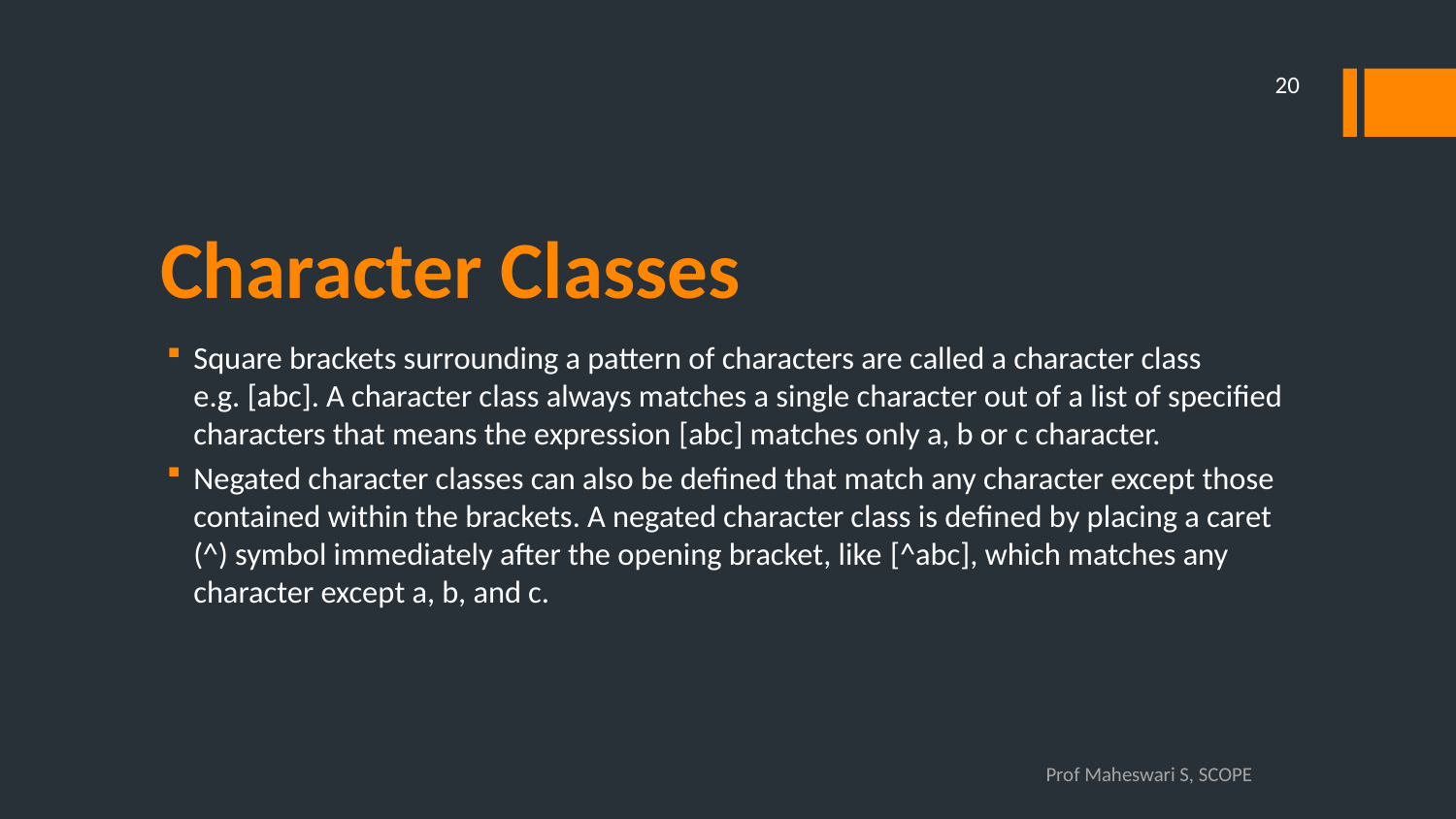

20
# Character Classes
Square brackets surrounding a pattern of characters are called a character class e.g. [abc]. A character class always matches a single character out of a list of specified characters that means the expression [abc] matches only a, b or c character.
Negated character classes can also be defined that match any character except those contained within the brackets. A negated character class is defined by placing a caret (^) symbol immediately after the opening bracket, like [^abc], which matches any character except a, b, and c.

Prof Maheswari S, SCOPE